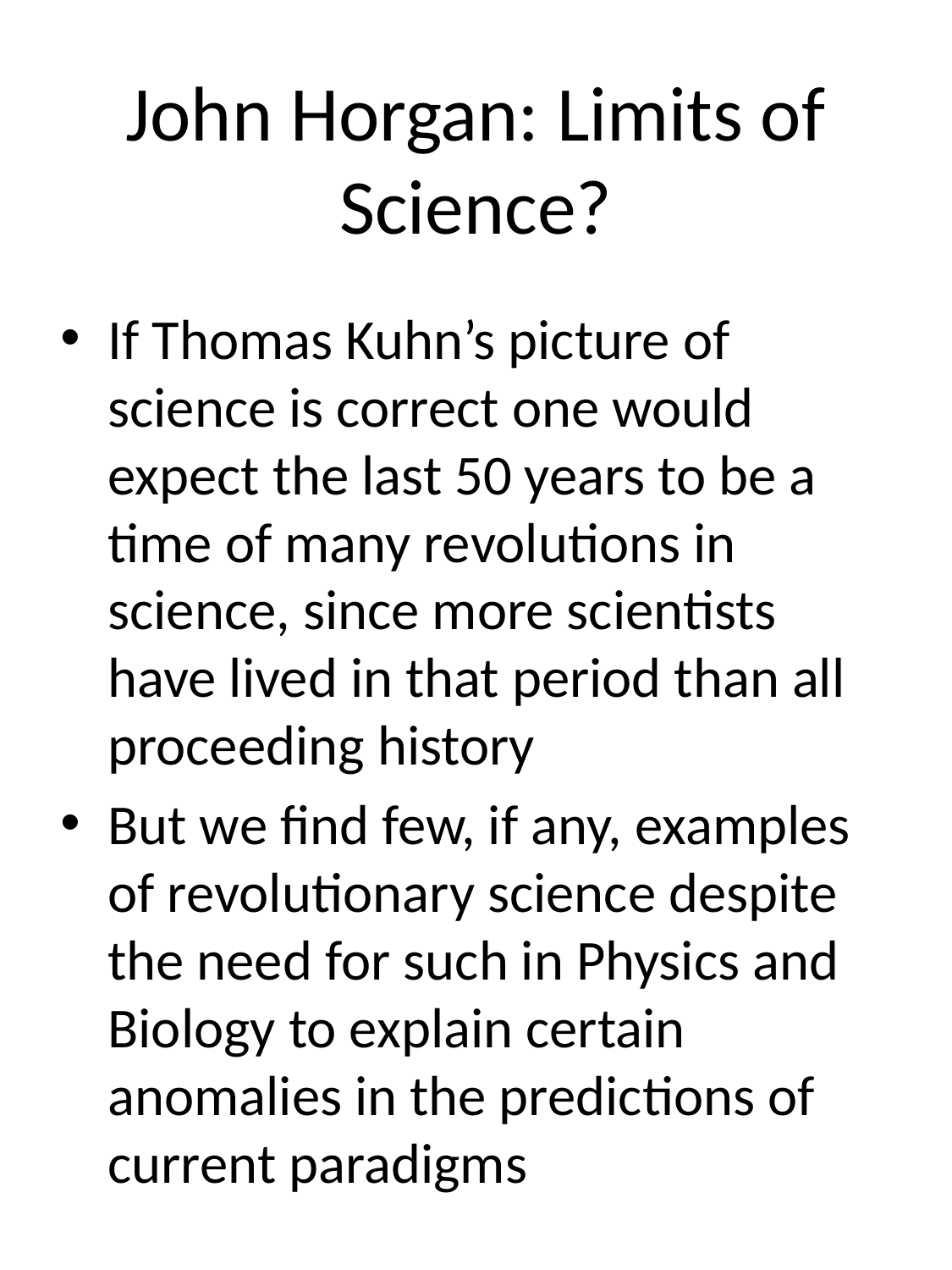

# John Horgan: Limits of Science?
If Thomas Kuhn’s picture of science is correct one would expect the last 50 years to be a time of many revolutions in science, since more scientists have lived in that period than all proceeding history
But we find few, if any, examples of revolutionary science despite the need for such in Physics and Biology to explain certain anomalies in the predictions of current paradigms